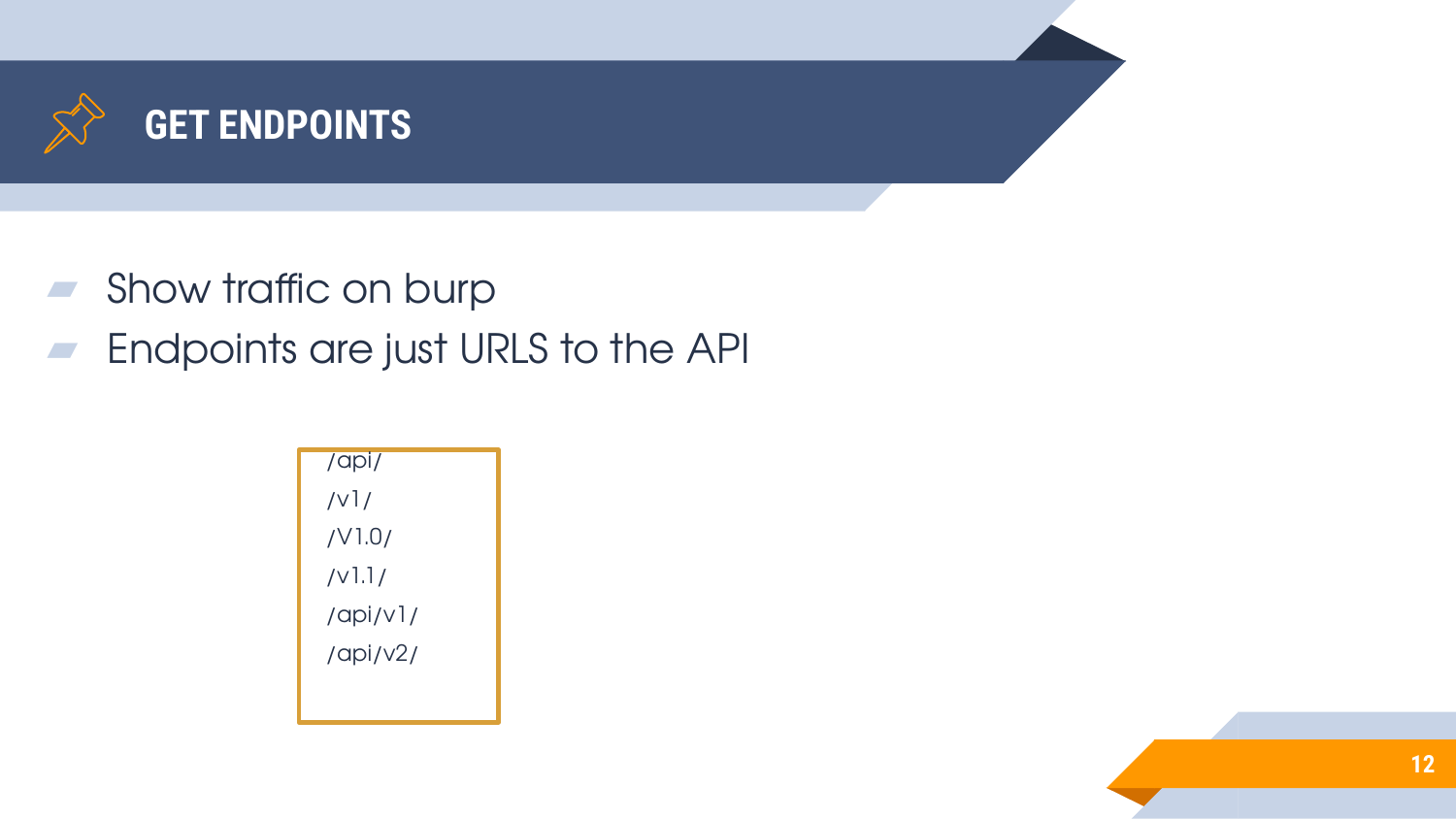

# GET ENDPOINTS

Show traffic on burp
Endpoints are just URLS to the API

/api/
/v1/
/V1.0/
/v1.1/
/api/v1/
/api/v2/

12